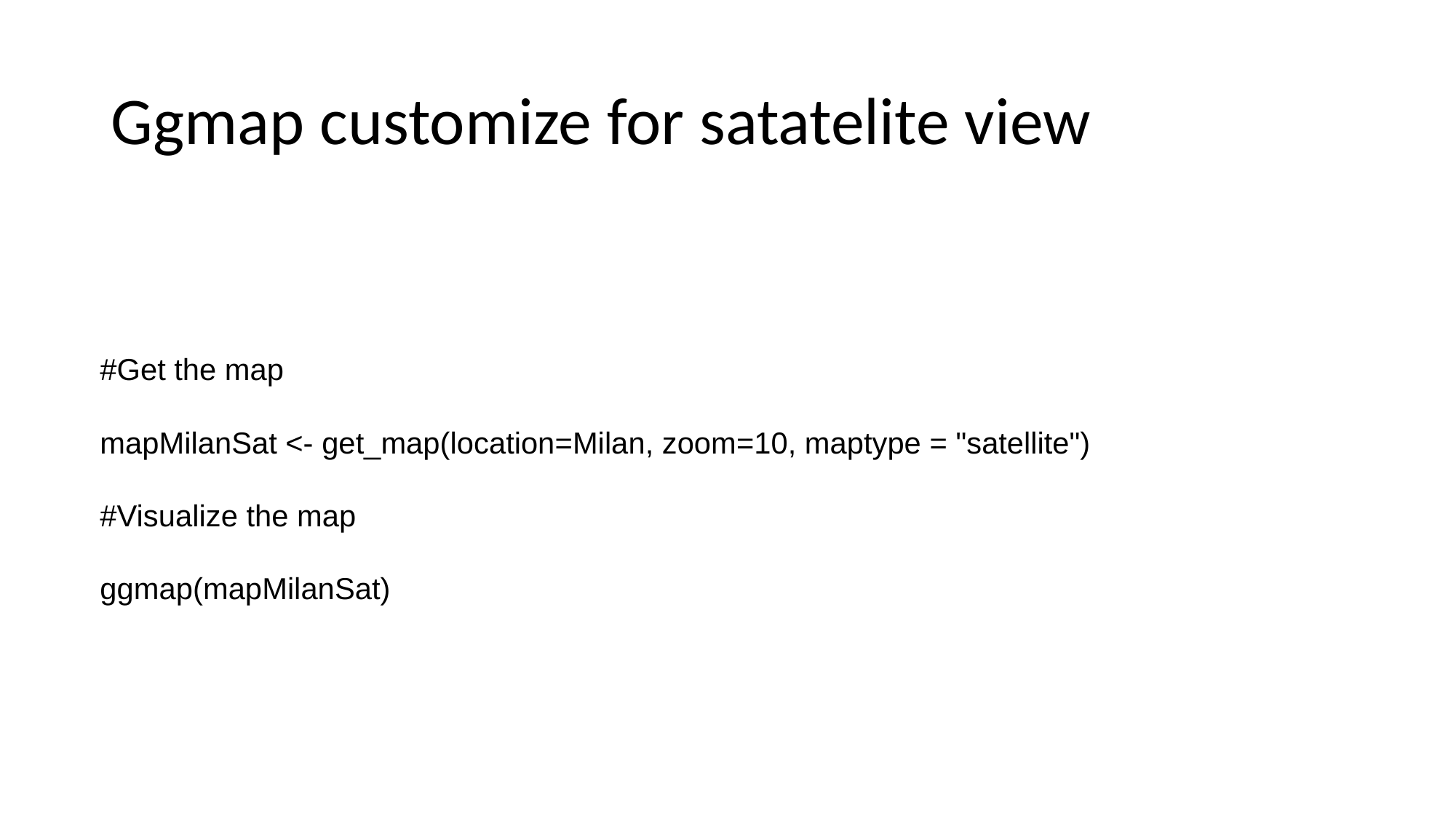

# Ggmap customize for satatelite view
#Get the map
mapMilanSat <- get_map(location=Milan, zoom=10, maptype = "satellite")

#Visualize the map
ggmap(mapMilanSat)